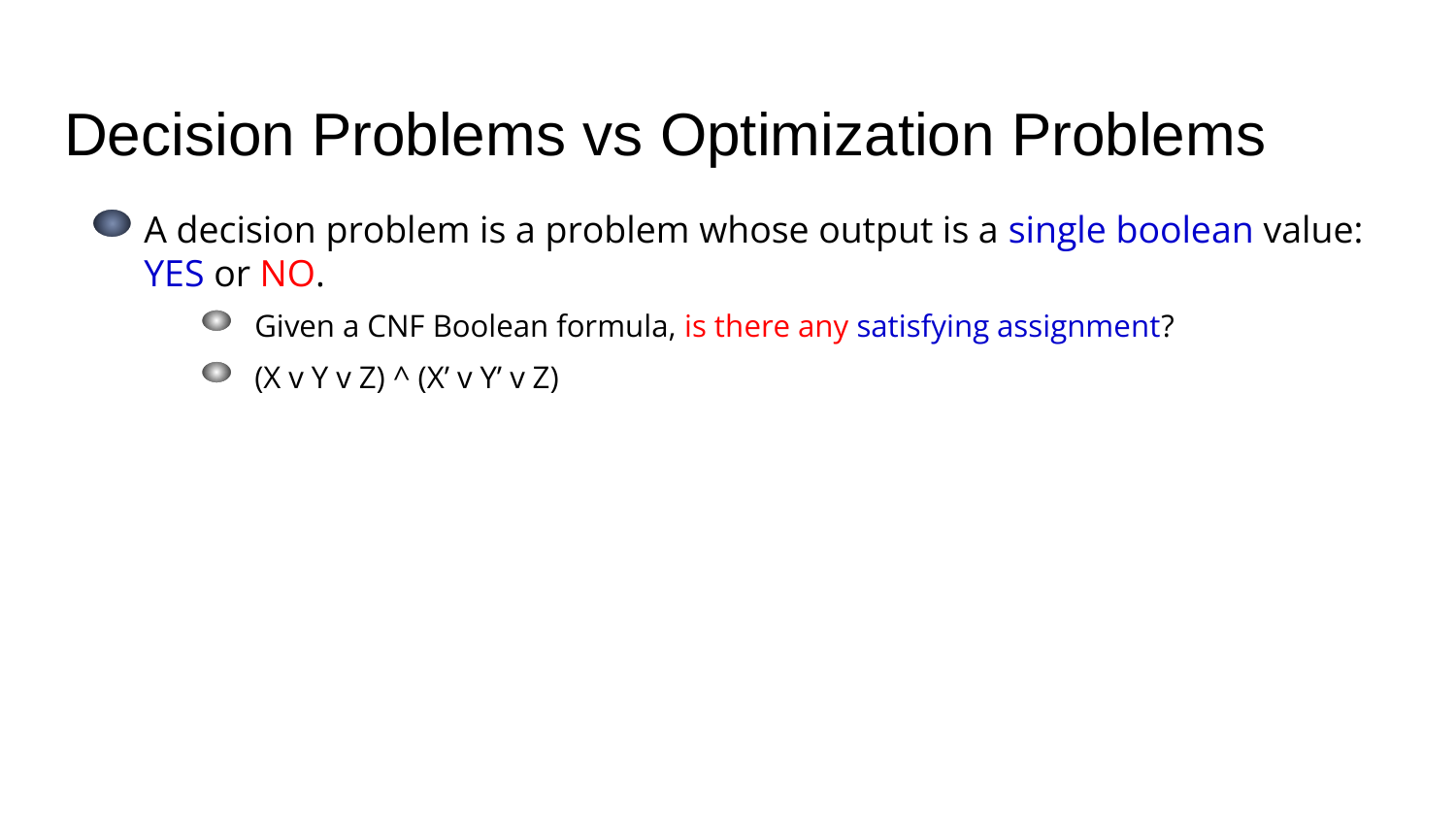

Decision Problems vs Optimization Problems
A decision problem is a problem whose output is a single boolean value: YES or NO.

  Given a CNF Boolean formula, is there any satisfying assignment?

  (X v Y v Z) ^ (X’ v Y’ v Z)